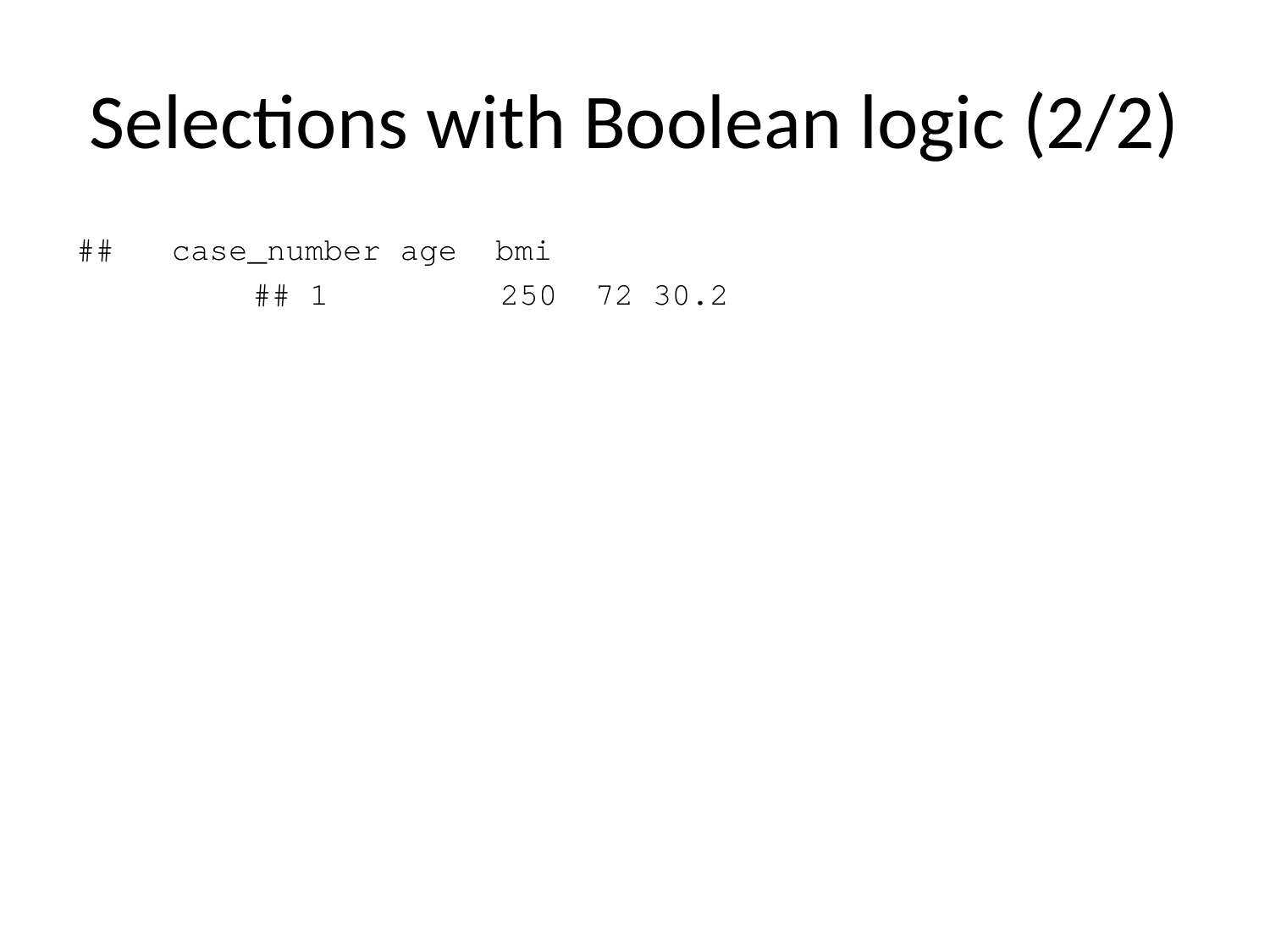

# Selections with Boolean logic (2/2)
##   case_number age  bmi
## 1         250  72 30.2